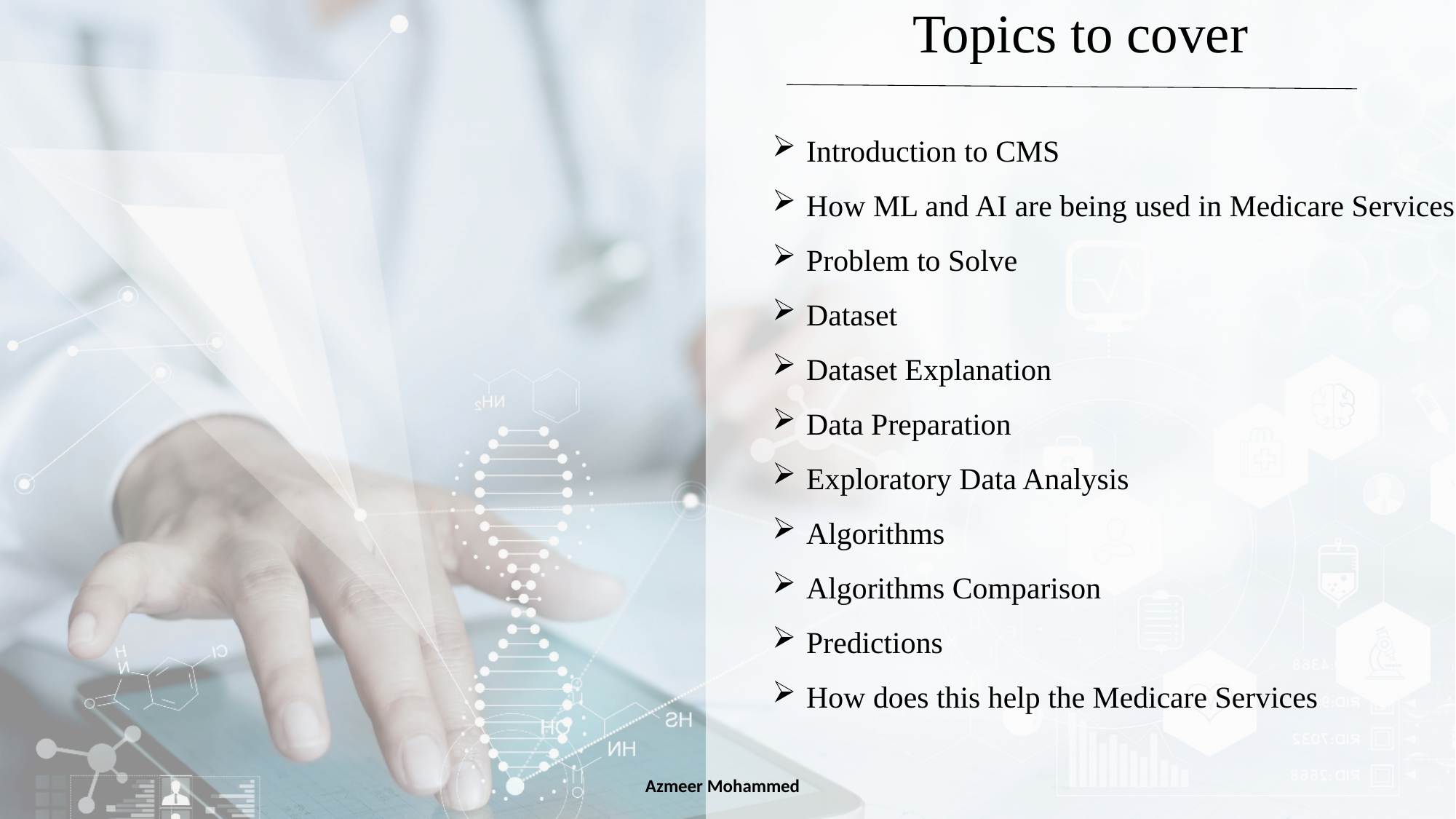

Topics to cover

Introduction to CMS
How ML and AI are being used in Medicare Services
Problem to Solve
Dataset
Dataset Explanation
Data Preparation
Exploratory Data Analysis
Algorithms
Algorithms Comparison
Predictions
How does this help the Medicare Services
Azmeer Mohammed